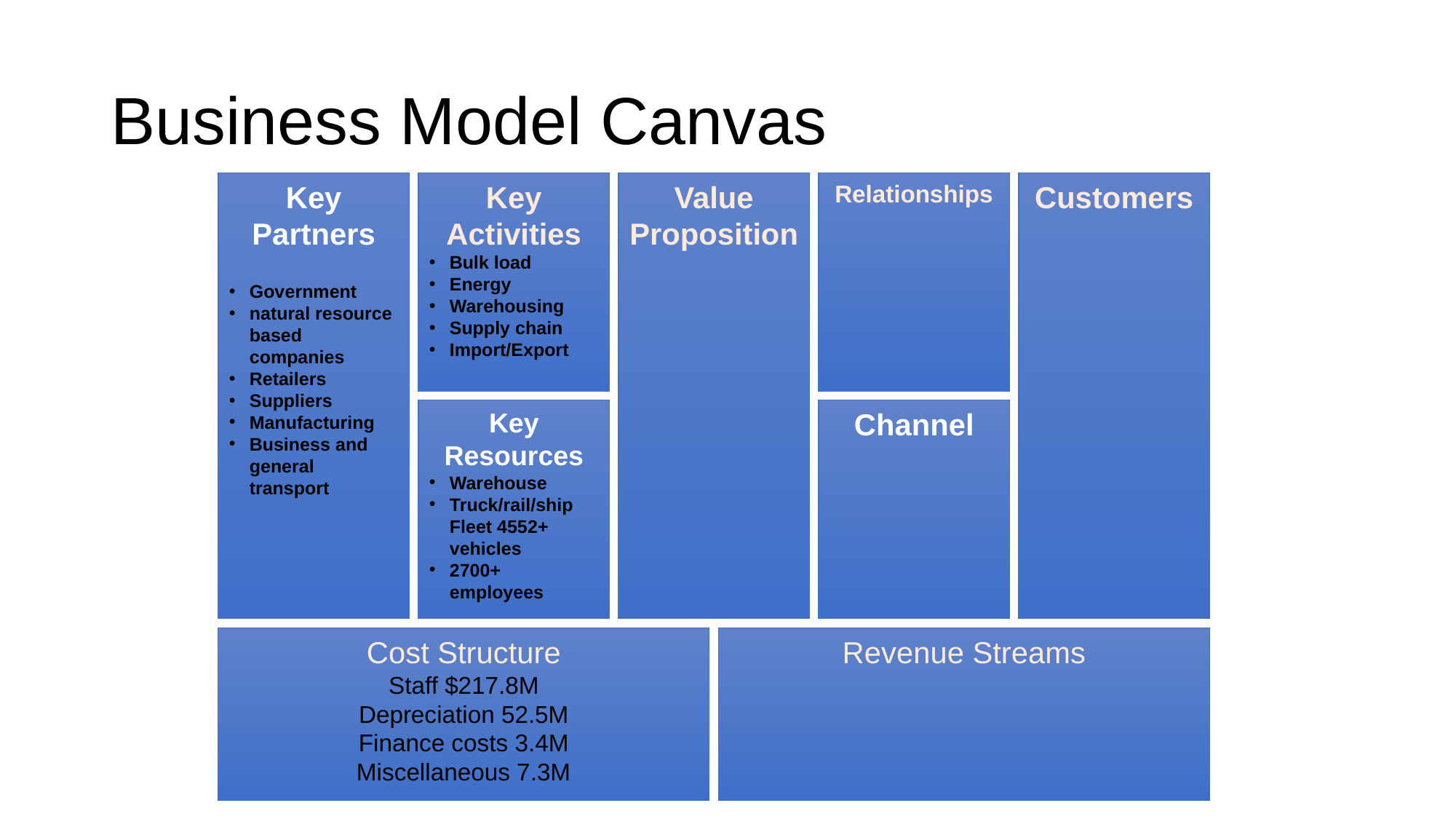

# Business Model Canvas
Key Partners

Government
natural resource based companies
Retailers
Suppliers
Manufacturing
Business and general transport

Key Activities
Bulk load
Energy
Warehousing
Supply chain
Import/Export

Value Proposition

Relationships

Customers

Key Resources
Warehouse
Truck/rail/ship Fleet 4552+ vehicles
2700+ employees

Channel

Cost Structure
Staff $217.8M
Depreciation 52.5M
Finance costs 3.4M
Miscellaneous 7.3M
Revenue Streams